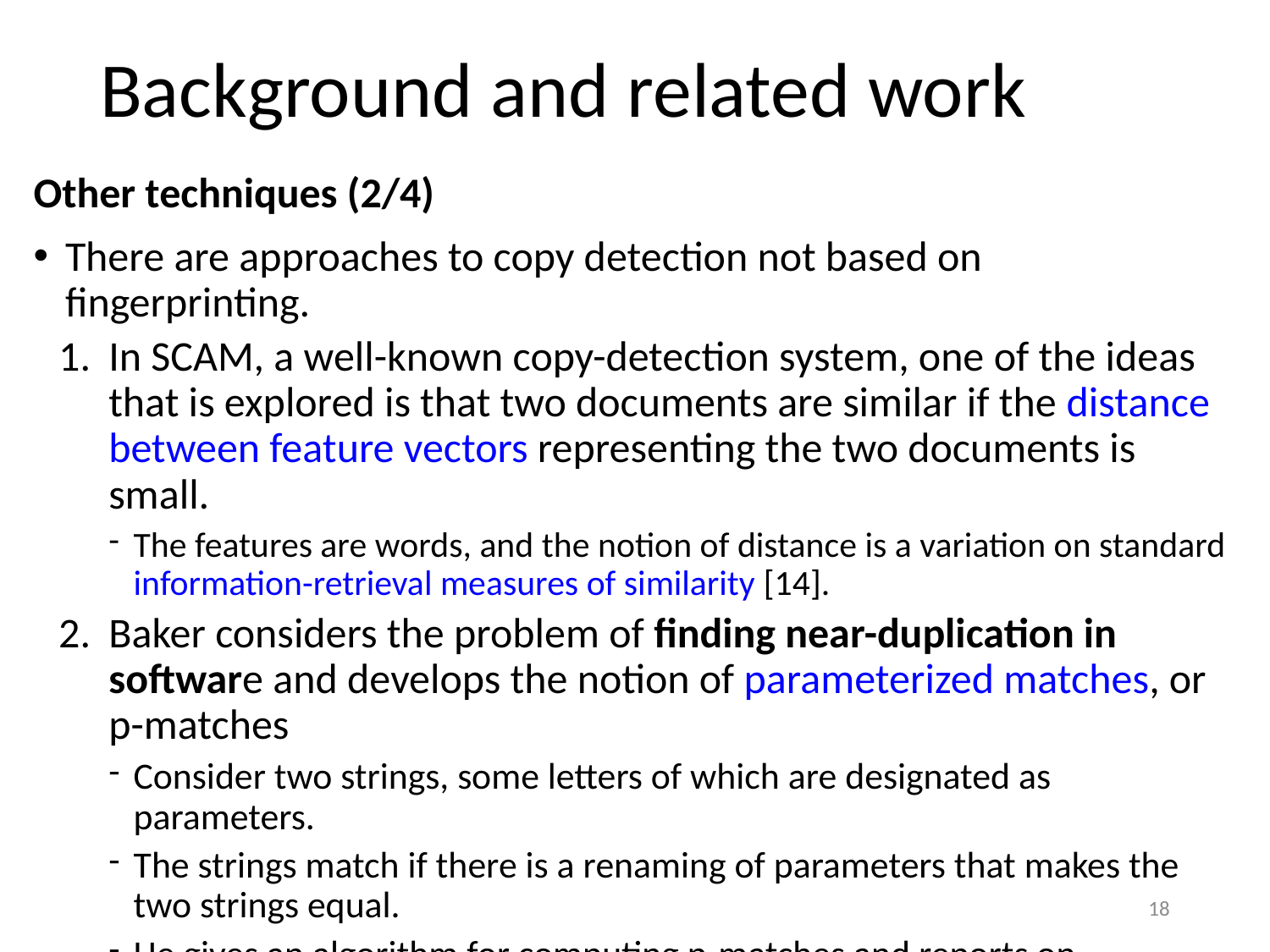

# Background and related work
Other techniques (2/4)
There are approaches to copy detection not based on fingerprinting.
In SCAM, a well-known copy-detection system, one of the ideas that is explored is that two documents are similar if the distance between feature vectors representing the two documents is small.
The features are words, and the notion of distance is a variation on standard information-retrieval measures of similarity [14].
Baker considers the problem of finding near-duplication in software and develops the notion of parameterized matches, or p-matches
Consider two strings, some letters of which are designated as parameters.
The strings match if there is a renaming of parameters that makes the two strings equal.
He gives an algorithm for computing p-matches and reports on experience with an implementation in [2] and in a subsequent paper considers how to integrate these ideas with matching on k-grams [3].
18